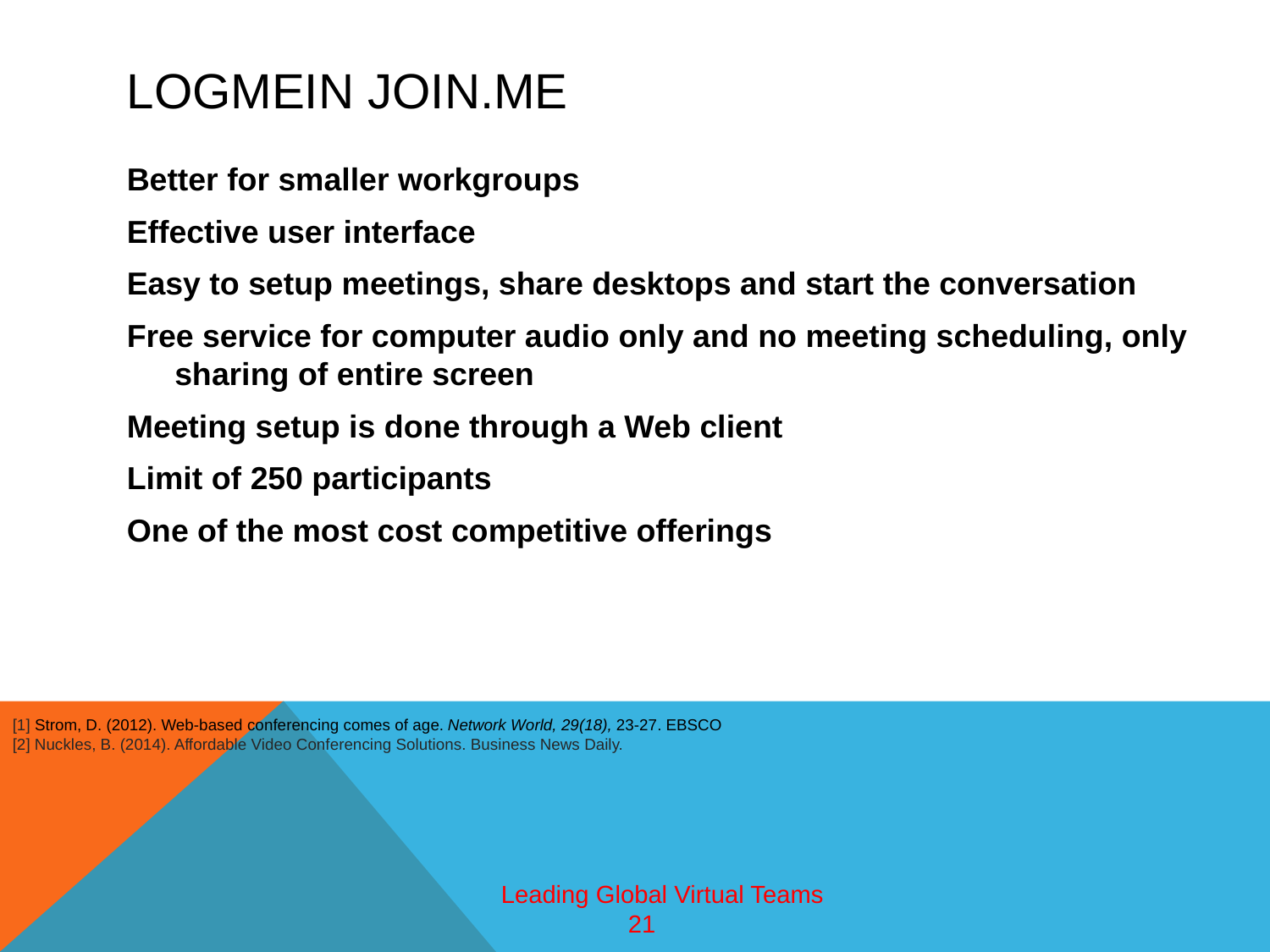

# LogMeIn Join.me
Better for smaller workgroups
Effective user interface
Easy to setup meetings, share desktops and start the conversation
Free service for computer audio only and no meeting scheduling, only sharing of entire screen
Meeting setup is done through a Web client
Limit of 250 participants
One of the most cost competitive offerings

[1] Strom, D. (2012). Web-based conferencing comes of age. Network World, 29(18), 23-27. EBSCO
[2] Nuckles, B. (2014). Affordable Video Conferencing Solutions. Business News Daily.